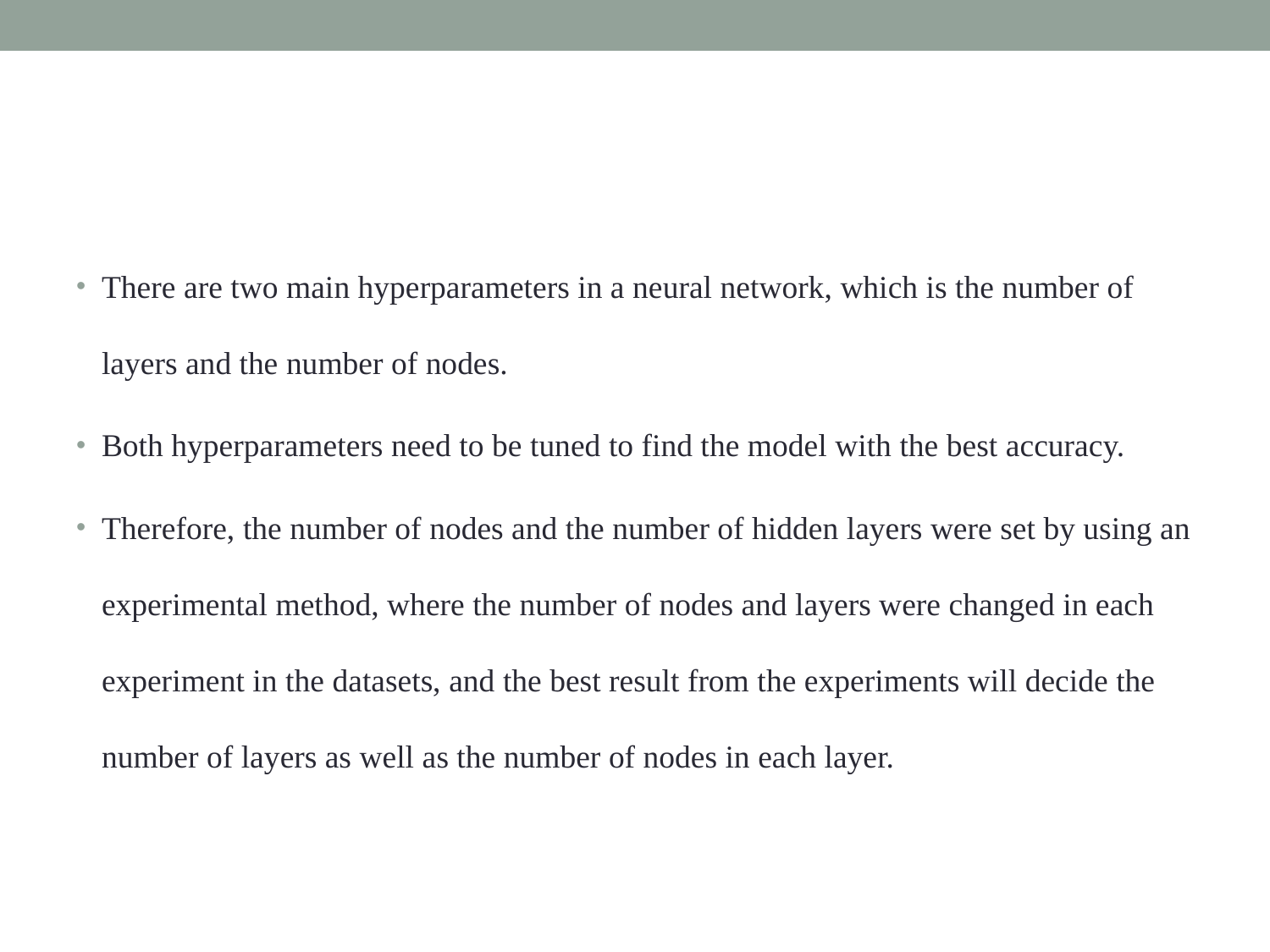

#
There are two main hyperparameters in a neural network, which is the number of layers and the number of nodes.
Both hyperparameters need to be tuned to find the model with the best accuracy.
Therefore, the number of nodes and the number of hidden layers were set by using an experimental method, where the number of nodes and layers were changed in each experiment in the datasets, and the best result from the experiments will decide the number of layers as well as the number of nodes in each layer.